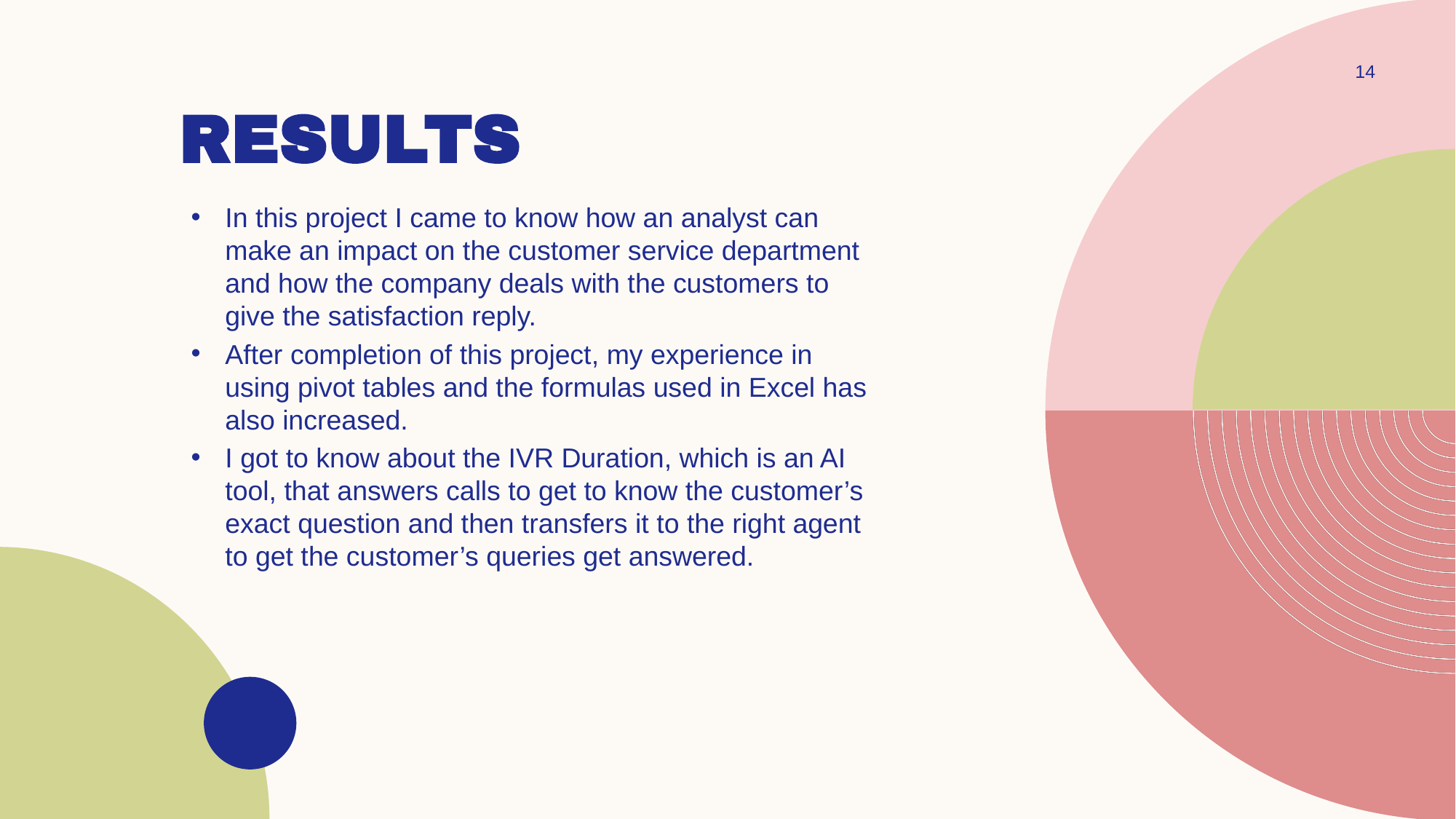

14
# Results
In this project I came to know how an analyst can make an impact on the customer service department and how the company deals with the customers to give the satisfaction reply.
After completion of this project, my experience in using pivot tables and the formulas used in Excel has also increased.
I got to know about the IVR Duration, which is an AI tool, that answers calls to get to know the customer’s exact question and then transfers it to the right agent to get the customer’s queries get answered.